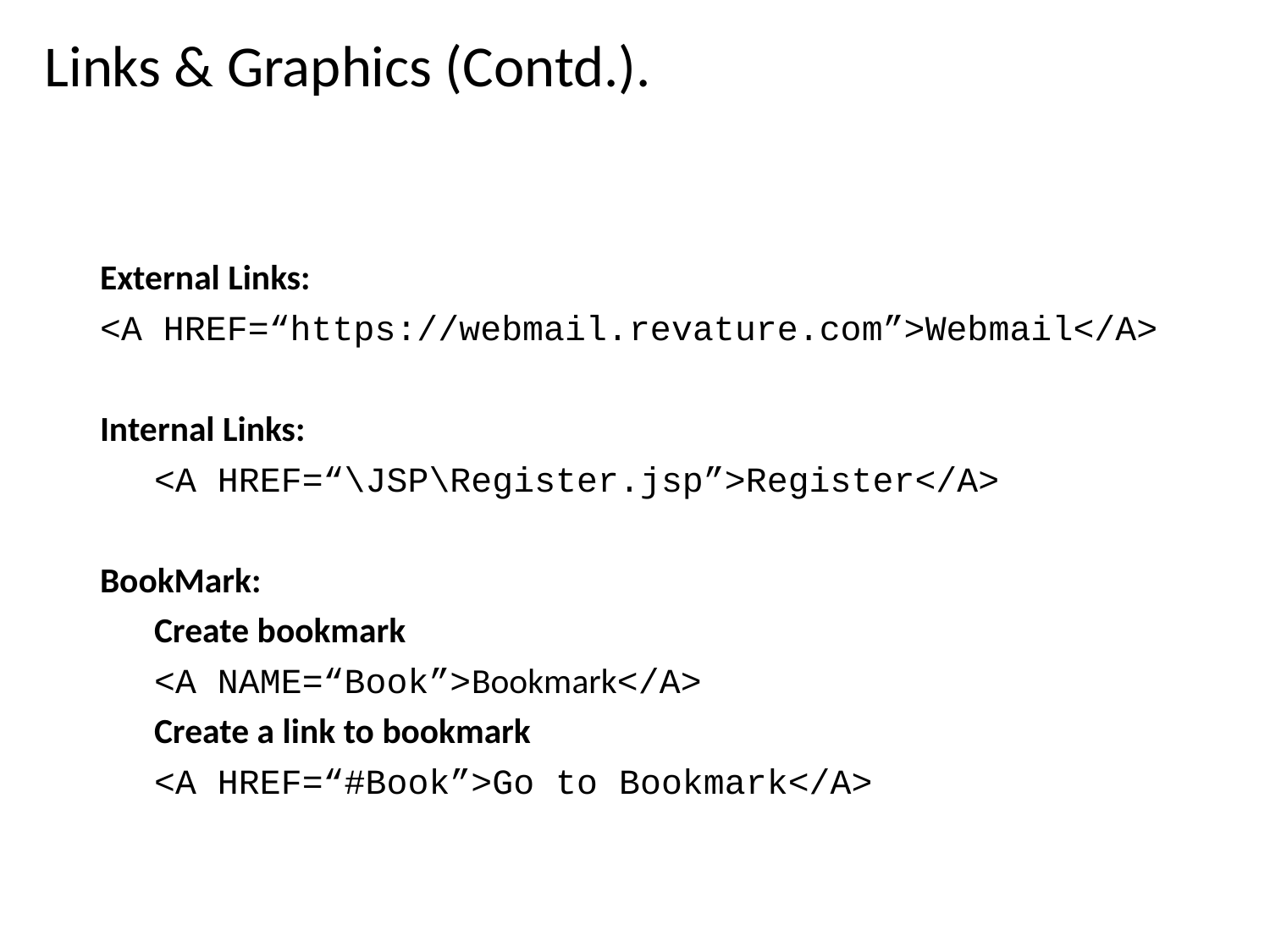

# Links & Graphics (Contd.).
External Links:
<A HREF=“https://webmail.revature.com”>Webmail</A>

Internal Links:
	<A HREF=“\JSP\Register.jsp”>Register</A>

BookMark:
	Create bookmark
		<A NAME=“Book”>Bookmark</A>
	Create a link to bookmark
		<A HREF=“#Book”>Go to Bookmark</A>